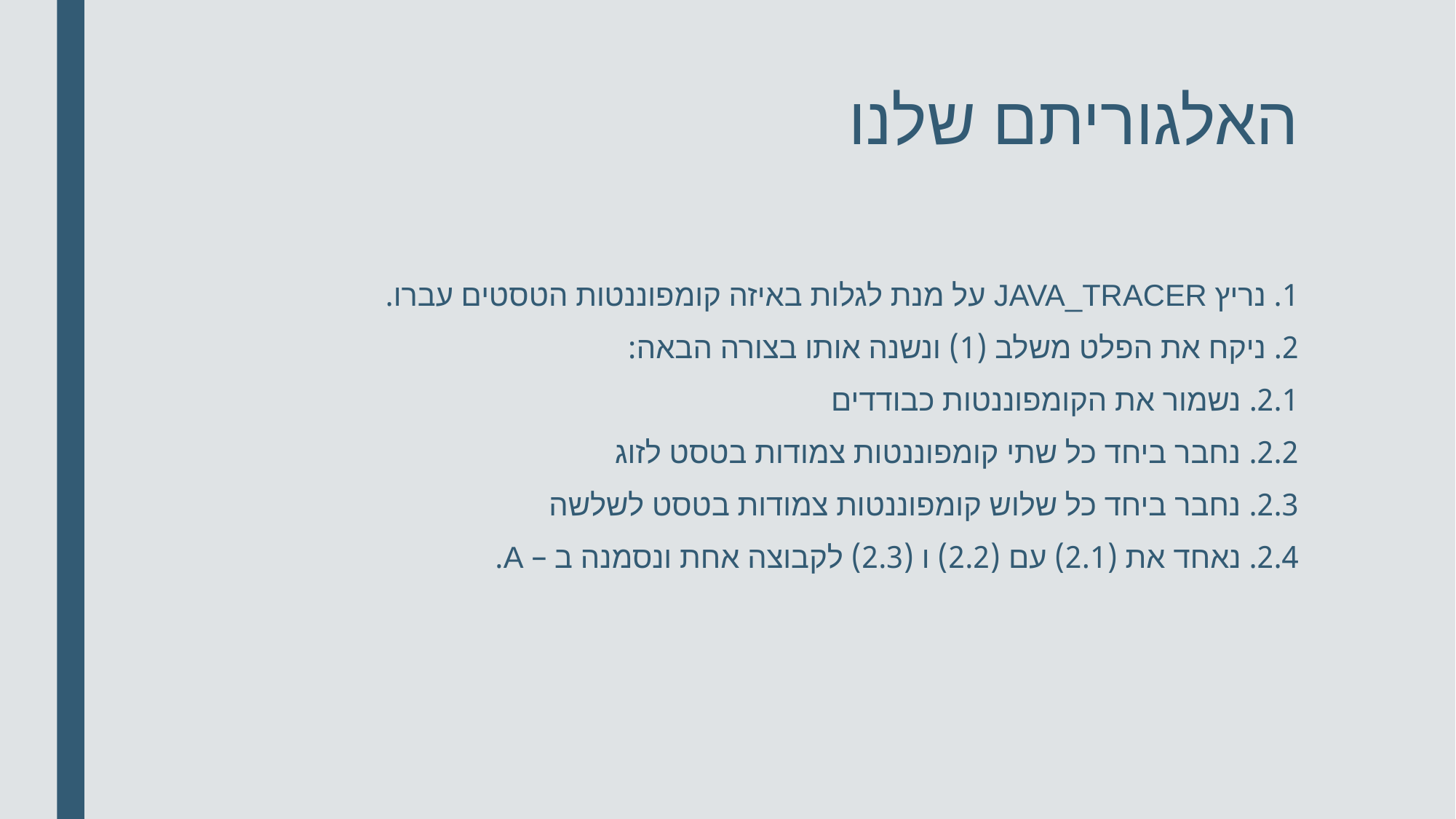

# האלגוריתם שלנו
1. נריץ JAVA_TRACER על מנת לגלות באיזה קומפוננטות הטסטים עברו.
2. ניקח את הפלט משלב (1) ונשנה אותו בצורה הבאה:
2.1. נשמור את הקומפוננטות כבודדים
2.2. נחבר ביחד כל שתי קומפוננטות צמודות בטסט לזוג
2.3. נחבר ביחד כל שלוש קומפוננטות צמודות בטסט לשלשה
2.4. נאחד את (2.1) עם (2.2) ו (2.3) לקבוצה אחת ונסמנה ב – A.